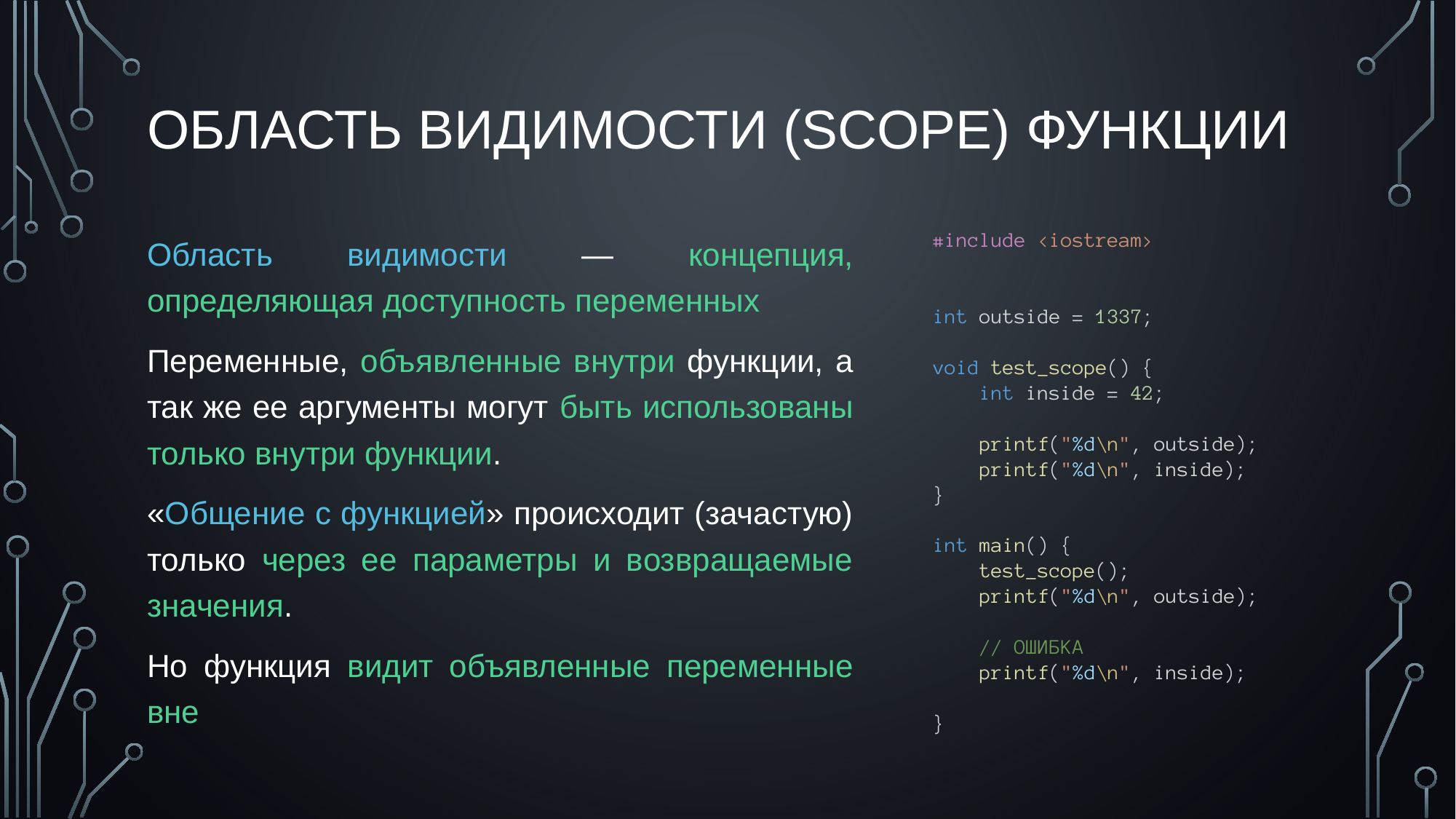

# ОБЛАСТЬ ВИДИМОСТИ (SCope) Функции
Область видимости — концепция, определяющая доступность переменных
Переменные, объявленные внутри функции, а так же ее аргументы могут быть использованы только внутри функции.
«Общение с функцией» происходит (зачастую) только через ее параметры и возвращаемые значения.
Но функция видит объявленные переменные вне
#include <iostream>

int outside = 1337;
void test_scope() {
    int inside = 42;
    printf("%d\n", outside);
    printf("%d\n", inside);
}
int main() {
    test_scope();
    printf("%d\n", outside);
    // ОШИБКА
    printf("%d\n", inside);
}